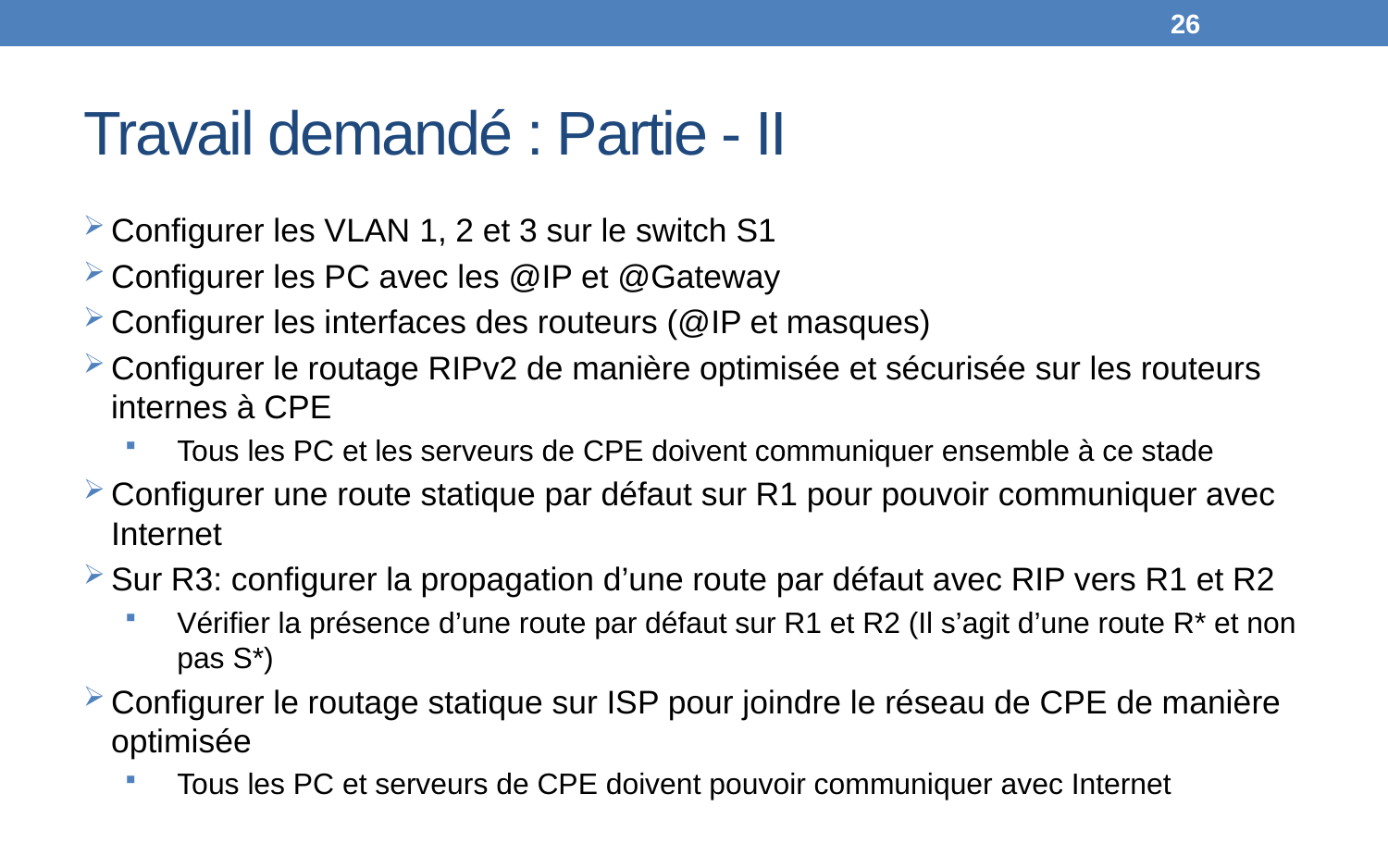

26
# Travail demandé : Partie - II
Configurer les VLAN 1, 2 et 3 sur le switch S1
Configurer les PC avec les @IP et @Gateway
Configurer les interfaces des routeurs (@IP et masques)
Configurer le routage RIPv2 de manière optimisée et sécurisée sur les routeurs internes à CPE
Tous les PC et les serveurs de CPE doivent communiquer ensemble à ce stade
Configurer une route statique par défaut sur R1 pour pouvoir communiquer avec Internet
Sur R3: configurer la propagation d’une route par défaut avec RIP vers R1 et R2
Vérifier la présence d’une route par défaut sur R1 et R2 (Il s’agit d’une route R* et non pas S*)
Configurer le routage statique sur ISP pour joindre le réseau de CPE de manière optimisée
Tous les PC et serveurs de CPE doivent pouvoir communiquer avec Internet